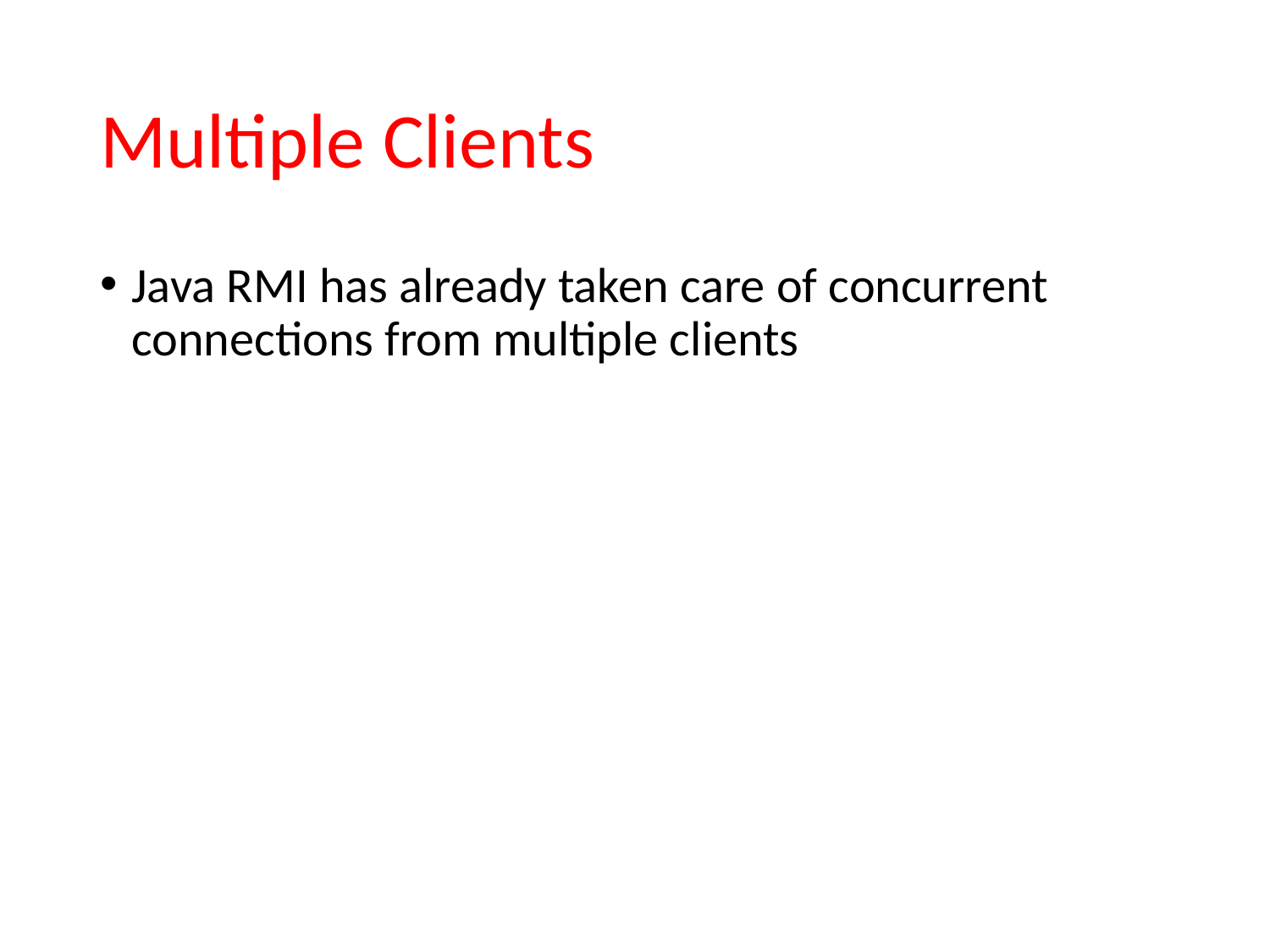

# Multiple Clients
Java RMI has already taken care of concurrent connections from multiple clients